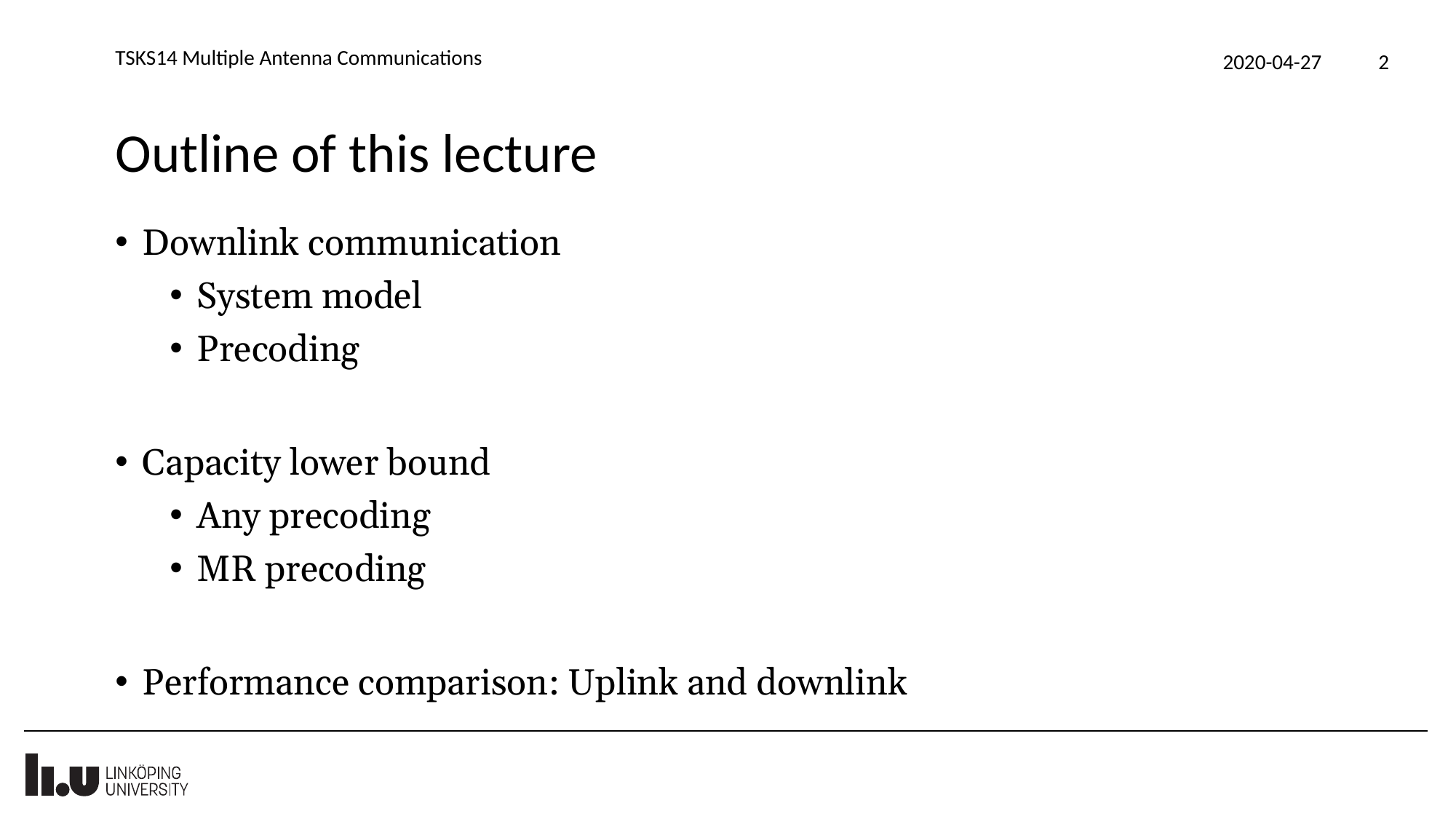

TSKS14 Multiple Antenna Communications
2020-04-27
2
# Outline of this lecture
Downlink communication
System model
Precoding

Capacity lower bound
Any precoding
MR precoding

Performance comparison: Uplink and downlink